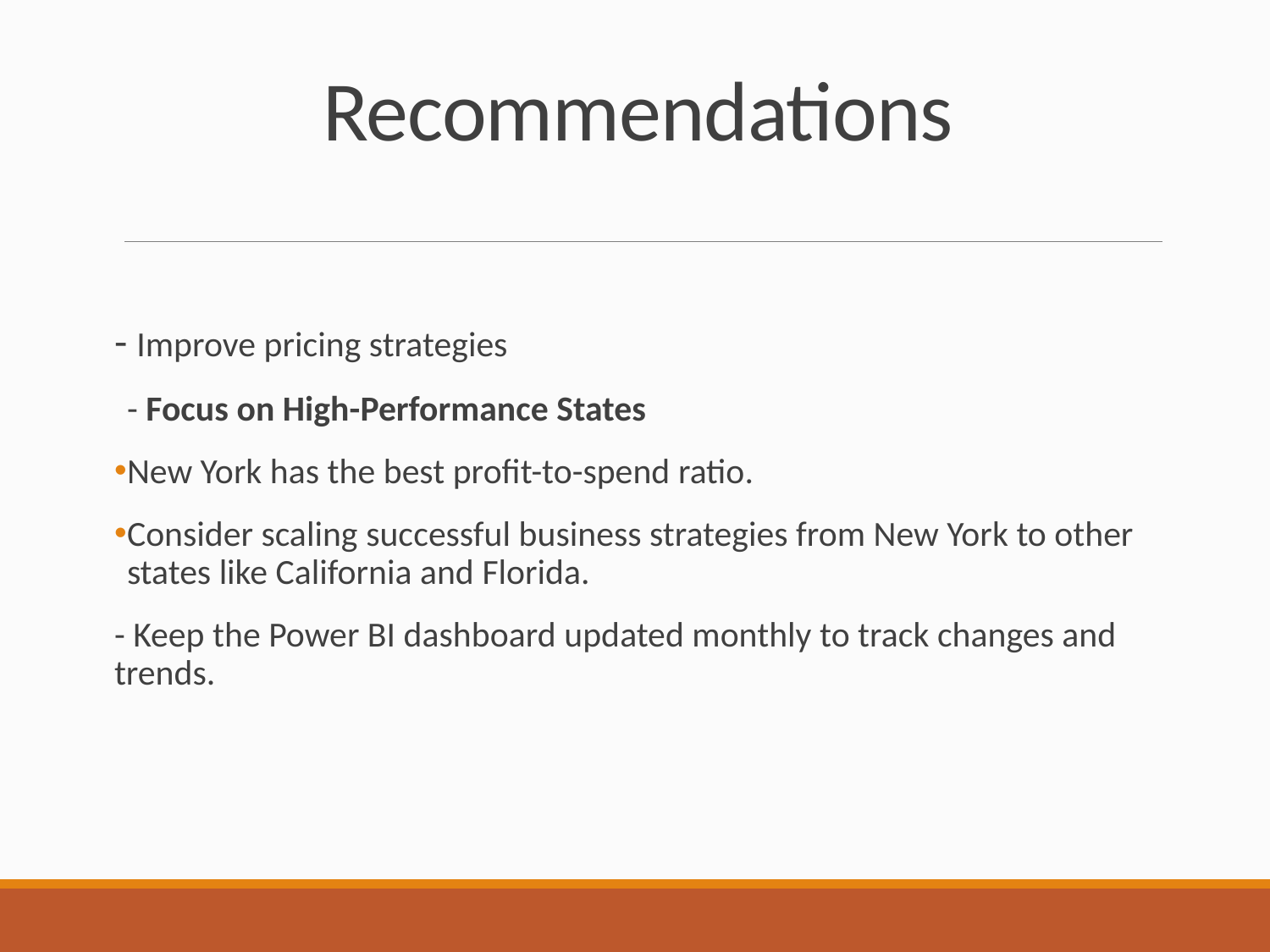

# Recommendations
- Improve pricing strategies
- Focus on High-Performance States
New York has the best profit-to-spend ratio.
Consider scaling successful business strategies from New York to other states like California and Florida.
- Keep the Power BI dashboard updated monthly to track changes and trends.